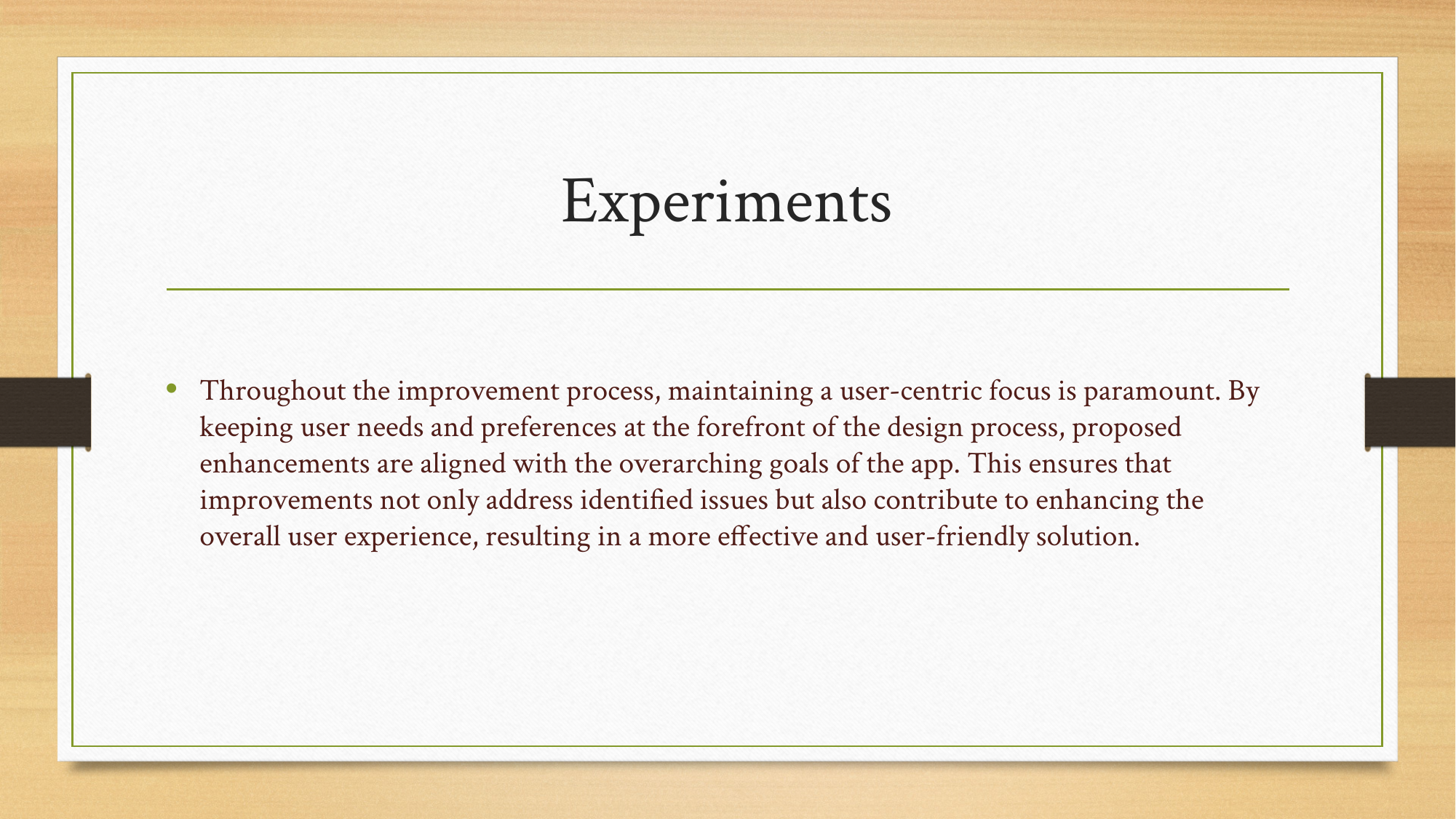

# Experiments

Throughout the improvement process, maintaining a user-centric focus is paramount. By keeping user needs and preferences at the forefront of the design process, proposed enhancements are aligned with the overarching goals of the app. This ensures that improvements not only address identified issues but also contribute to enhancing the overall user experience, resulting in a more effective and user-friendly solution.